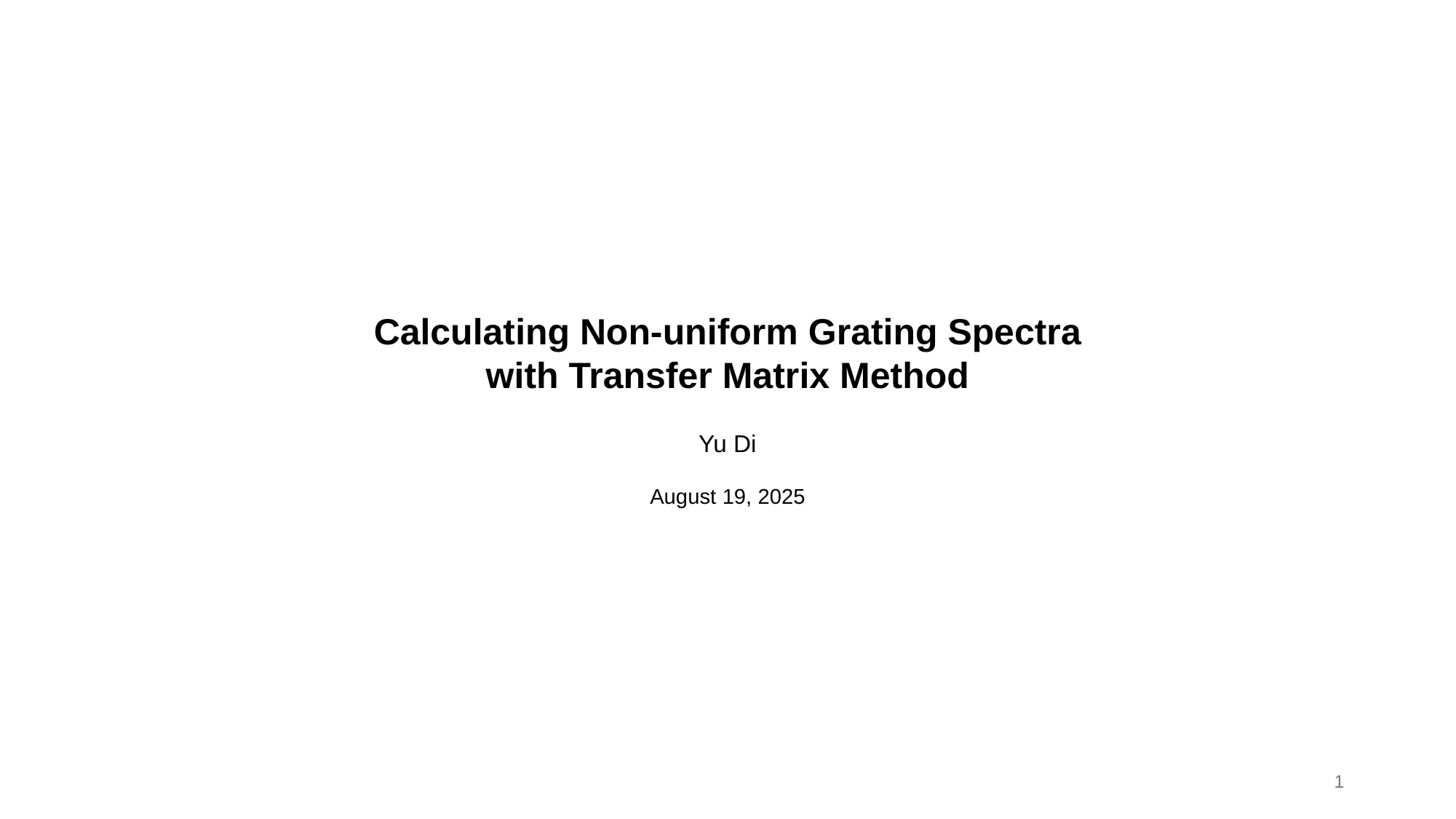

Calculating Non-uniform Grating Spectra with Transfer Matrix Method

Yu Di

August 19, 2025
1